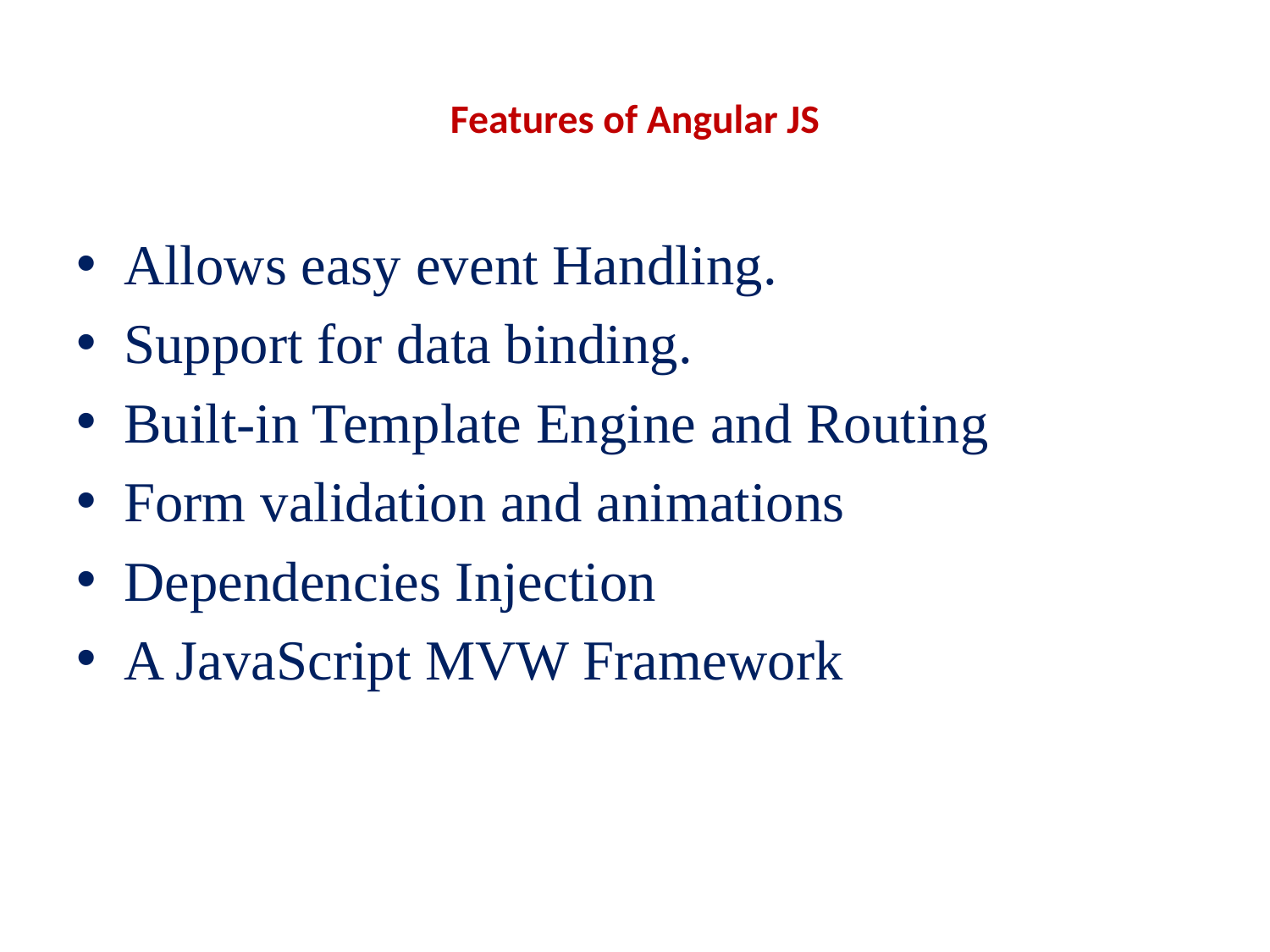

# Features of Angular JS
Allows easy event Handling.
Support for data binding.
Built-in Template Engine and Routing
Form validation and animations
Dependencies Injection
A JavaScript MVW Framework